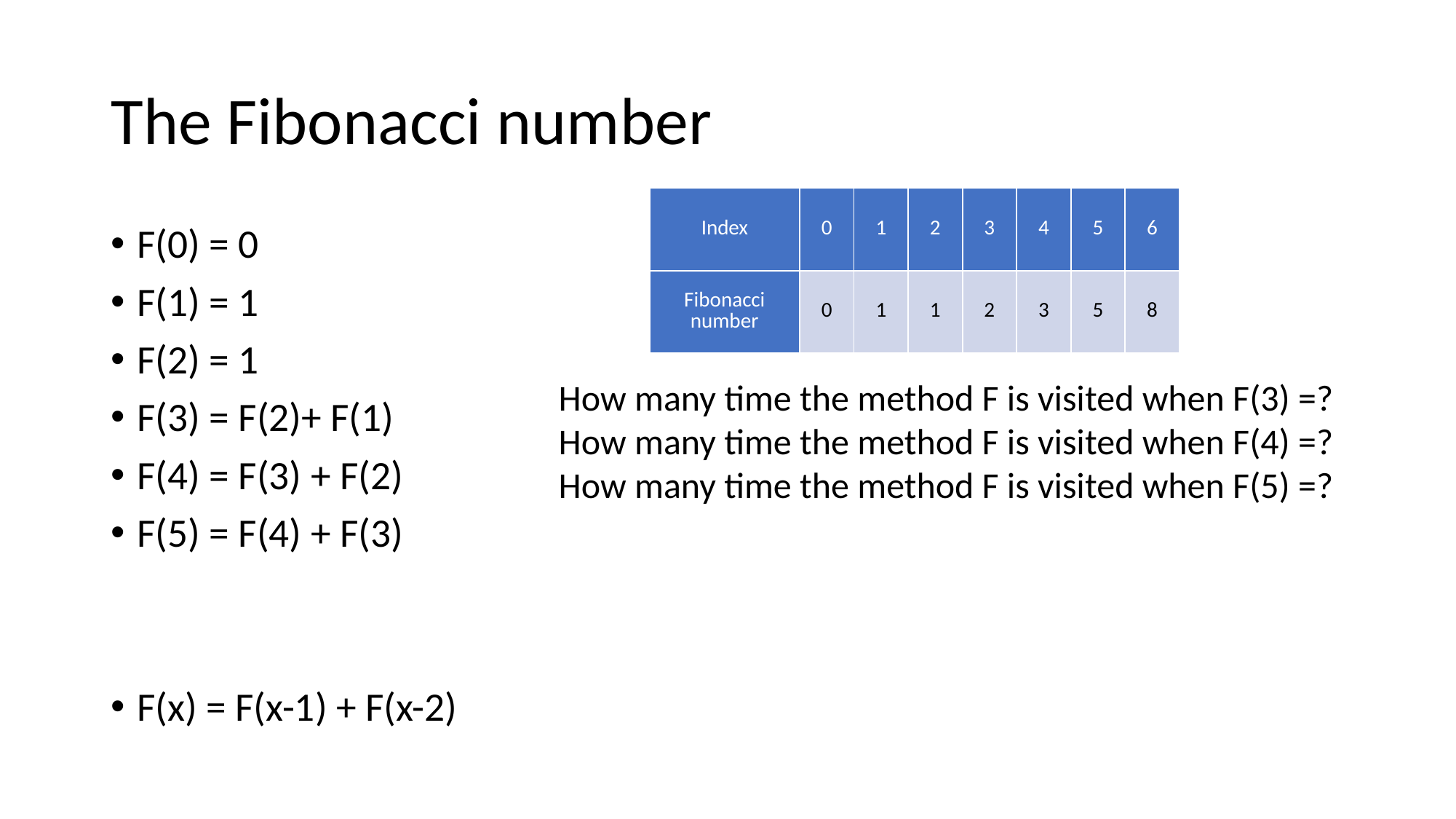

# The Fibonacci number
| Index | 0 | 1 | 2 | 3 | 4 | 5 | 6 |
| --- | --- | --- | --- | --- | --- | --- | --- |
| Fibonacci number | 0 | 1 | 1 | 2 | 3 | 5 | 8 |
F(0) = 0
F(1) = 1
F(2) = 1
F(3) = F(2)+ F(1)
F(4) = F(3) + F(2)
F(5) = F(4) + F(3)

F(x) = F(x-1) + F(x-2)
How many time the method F is visited when F(3) =?
How many time the method F is visited when F(4) =?
How many time the method F is visited when F(5) =?